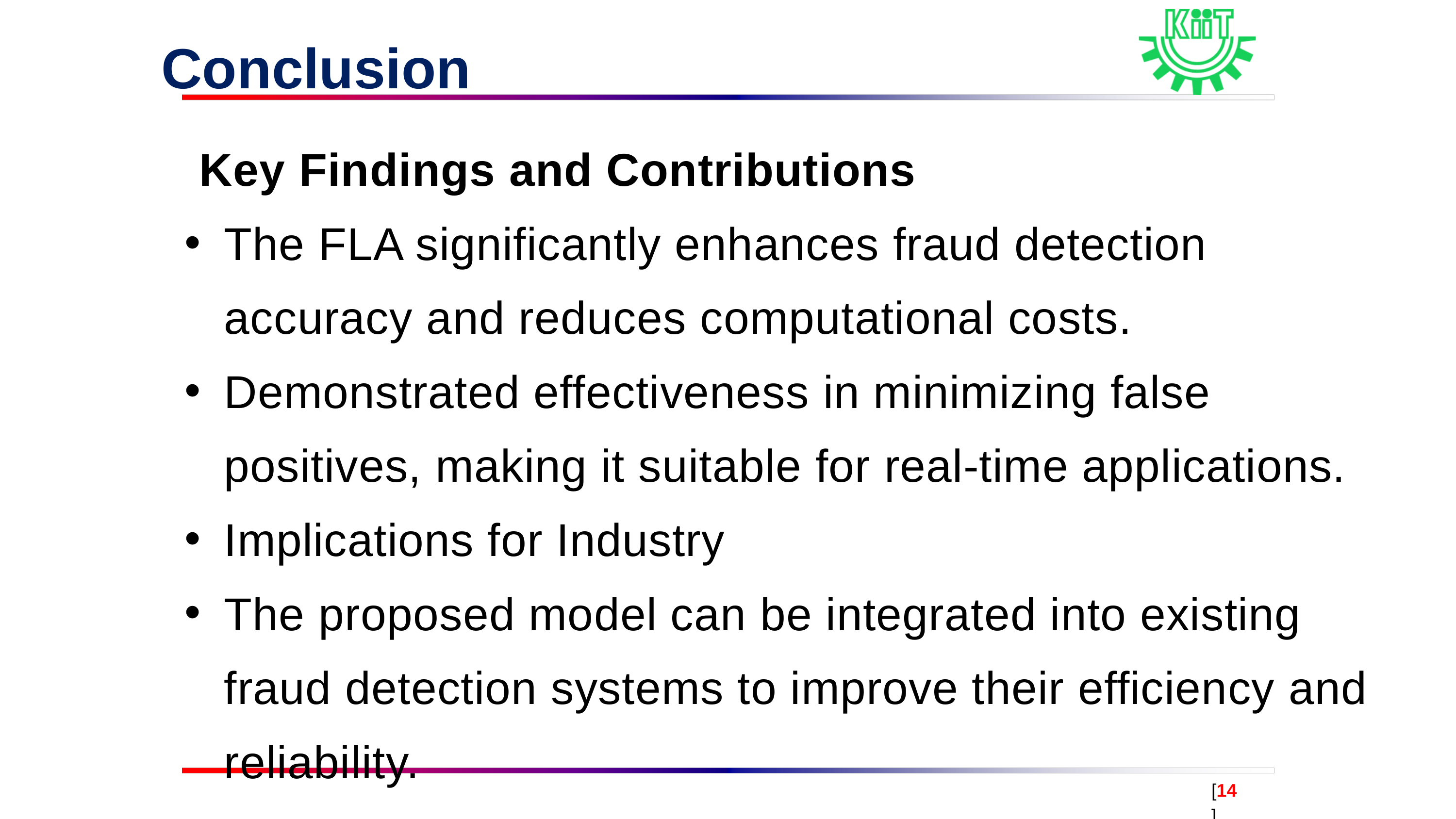

Conclusion

    Key Findings and Contributions
The FLA significantly enhances fraud detection accuracy and reduces computational costs.
Demonstrated effectiveness in minimizing false positives, making it suitable for real-time applications.
Implications for Industry
The proposed model can be integrated into existing fraud detection systems to improve their efficiency and reliability.

[14]